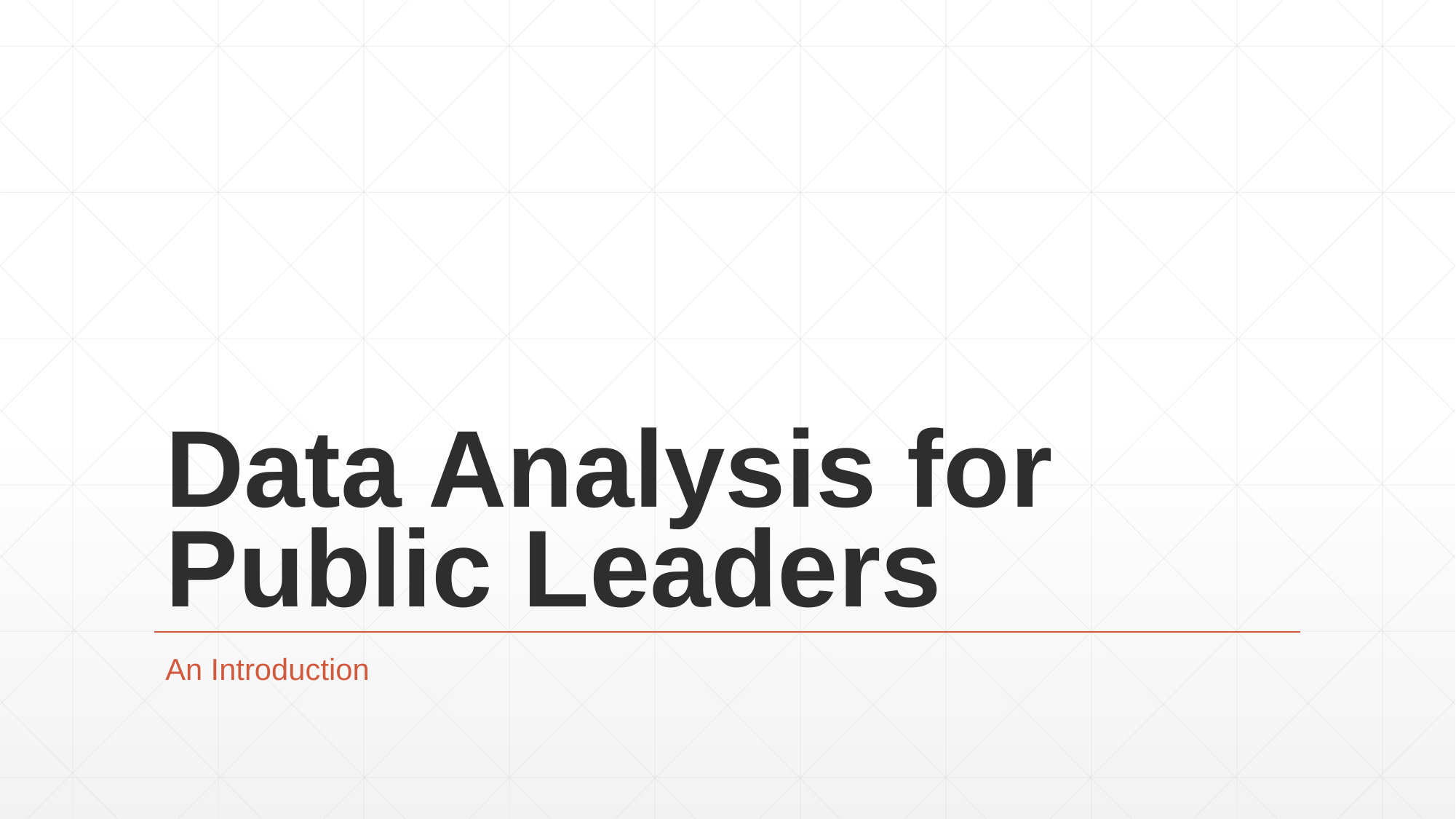

# Data Analysis for Public Leaders
An Introduction